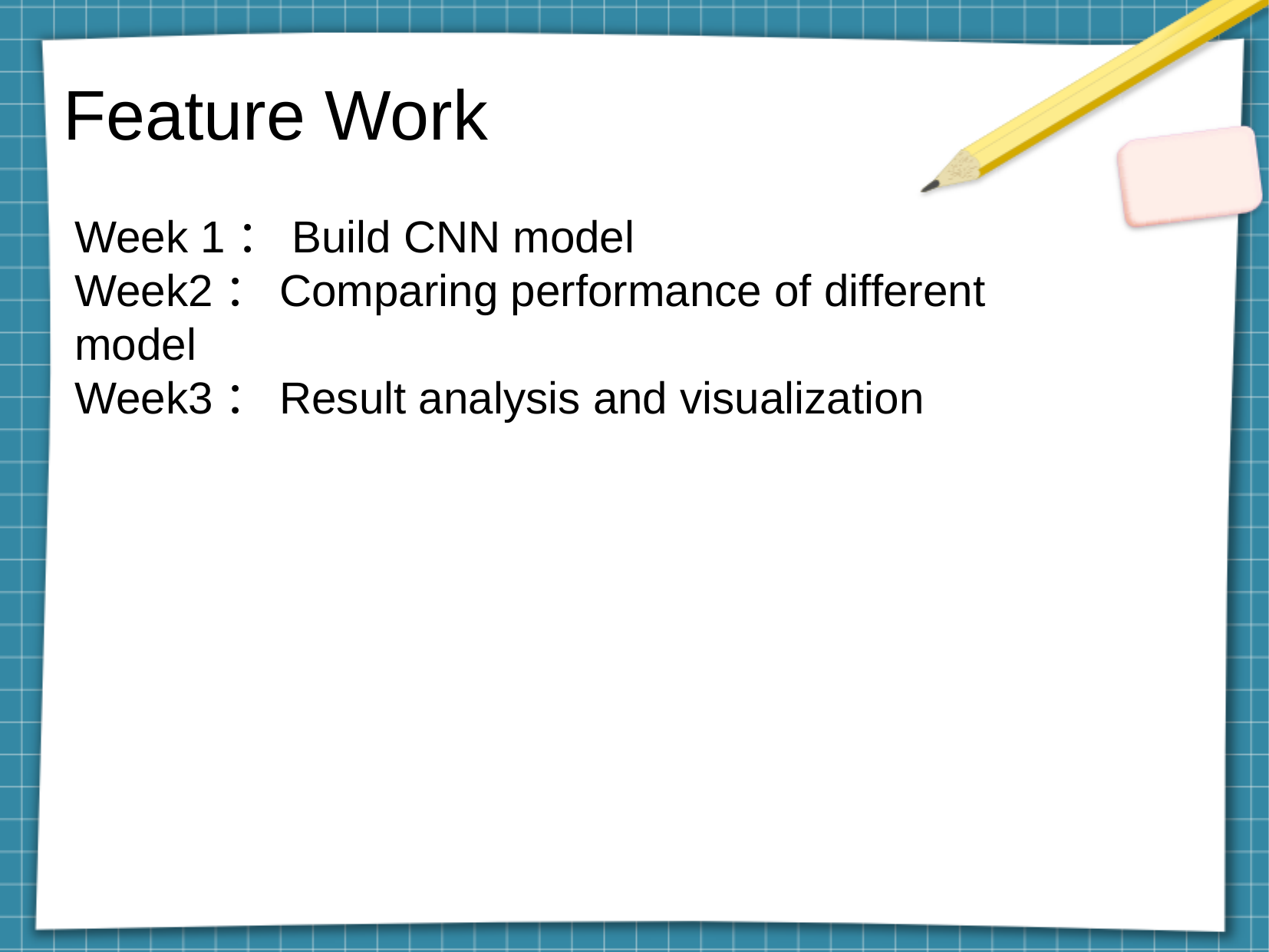

Feature Work
Week 1：Build CNN model
Week2：Comparing performance of different model
Week3：Result analysis and visualization